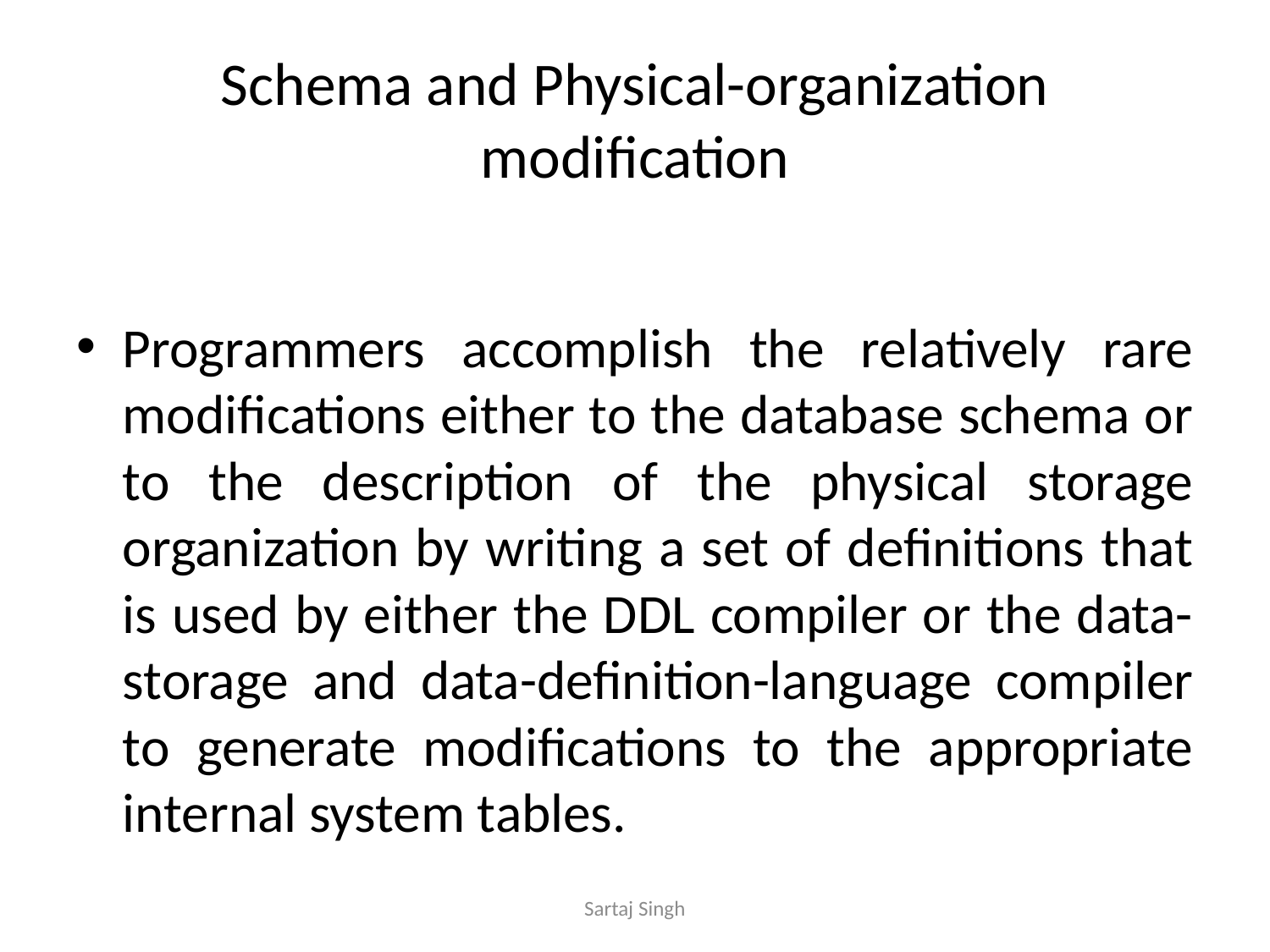

# Schema and Physical-organization modification
Programmers accomplish the relatively rare modifications either to the database schema or to the description of the physical storage organization by writing a set of definitions that is used by either the DDL compiler or the data-storage and data-definition-language compiler to generate modifications to the appropriate internal system tables.
Sartaj Singh